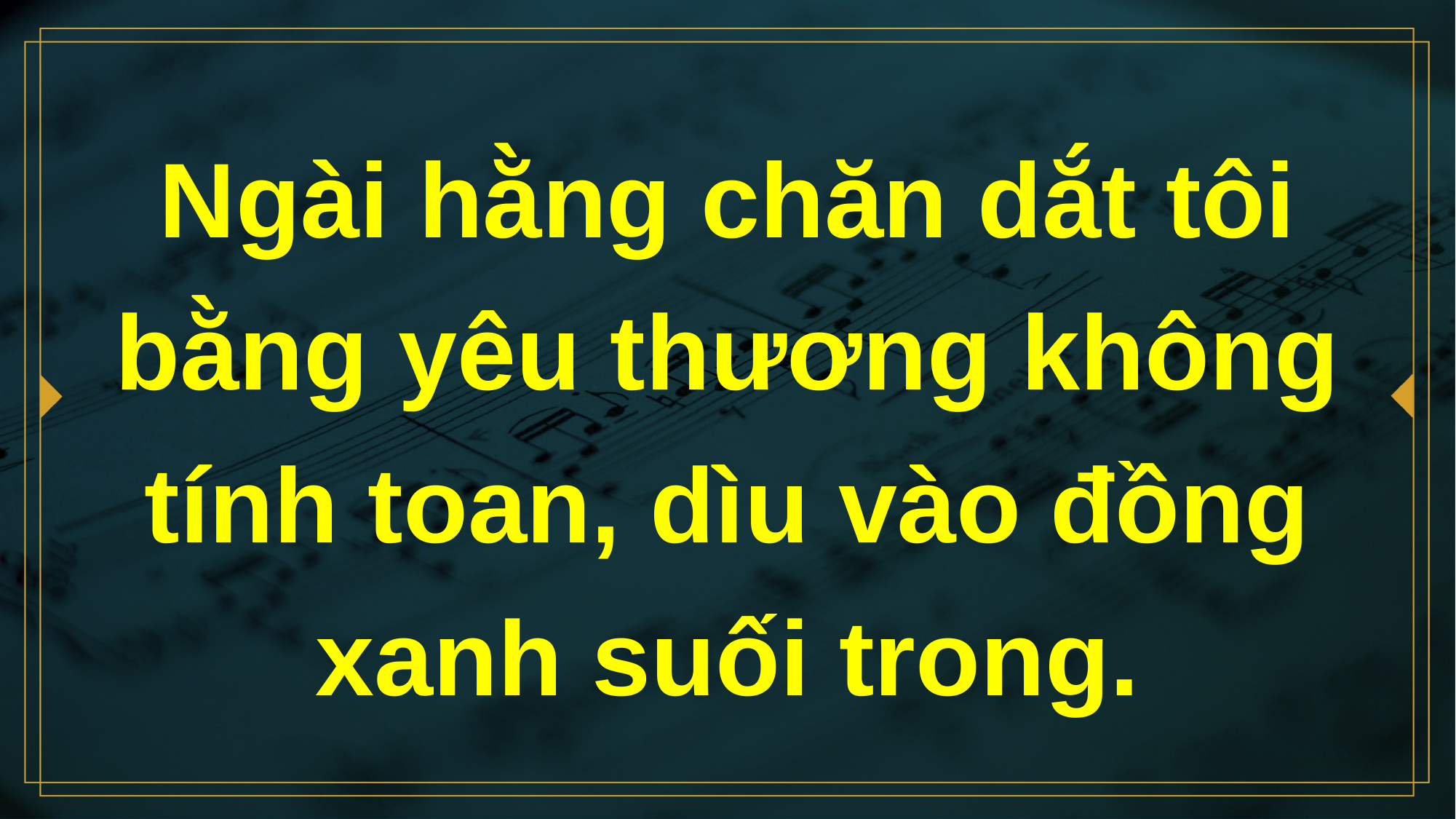

# Ngài hằng chăn dắt tôi bằng yêu thương không tính toan, dìu vào đồng xanh suối trong.